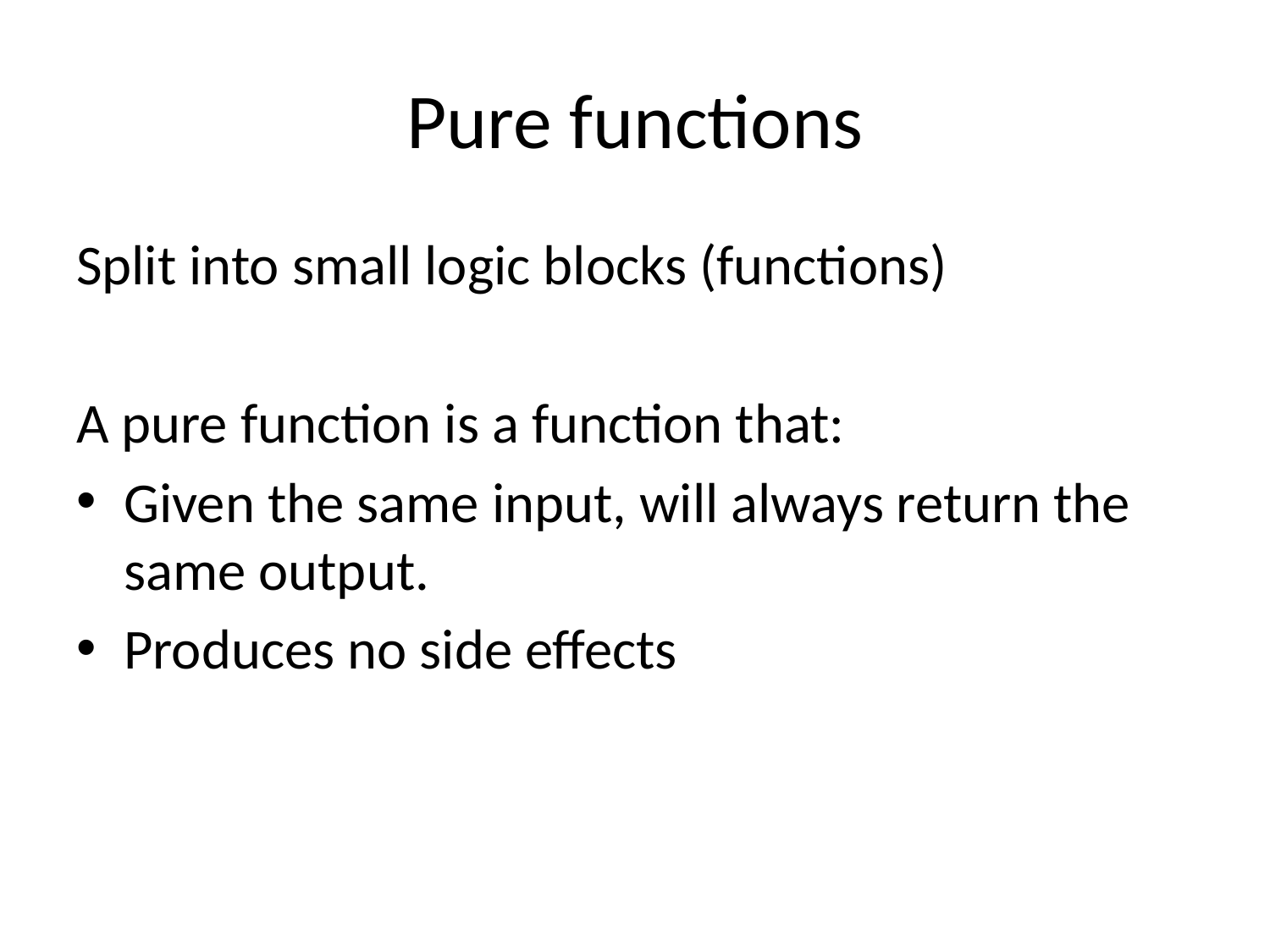

# Pure functions
Split into small logic blocks (functions)

A pure function is a function that:
Given the same input, will always return the same output.
Produces no side effects